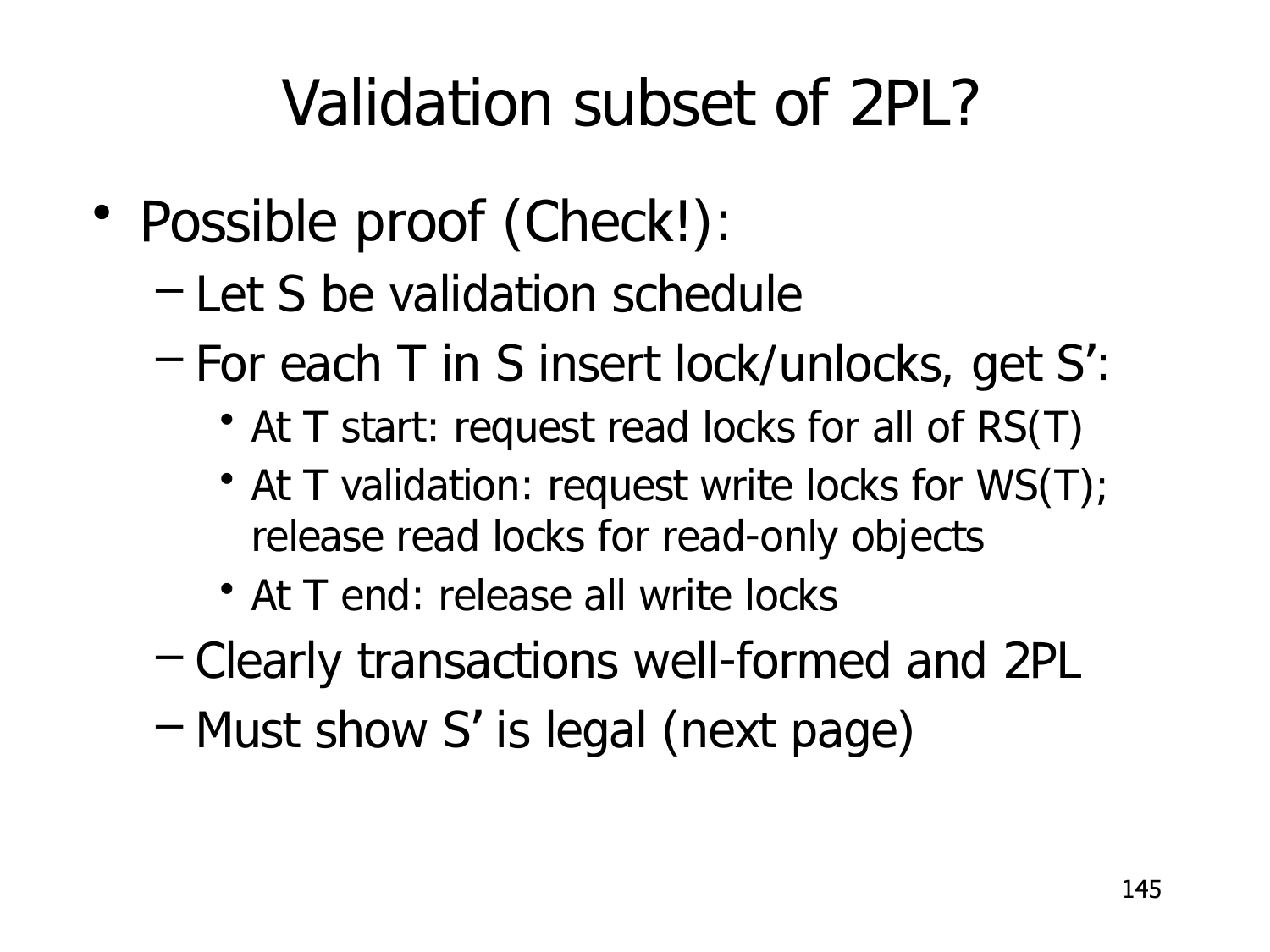

# Validation subset of 2PL?
Possible proof (Check!):
Let S be validation schedule
For each T in S insert lock/unlocks, get S’:
At T start: request read locks for all of RS(T)
At T validation: request write locks for WS(T);
release read locks for read-only objects
At T end: release all write locks
Clearly transactions well-formed and 2PL
Must show S’ is legal (next page)
145